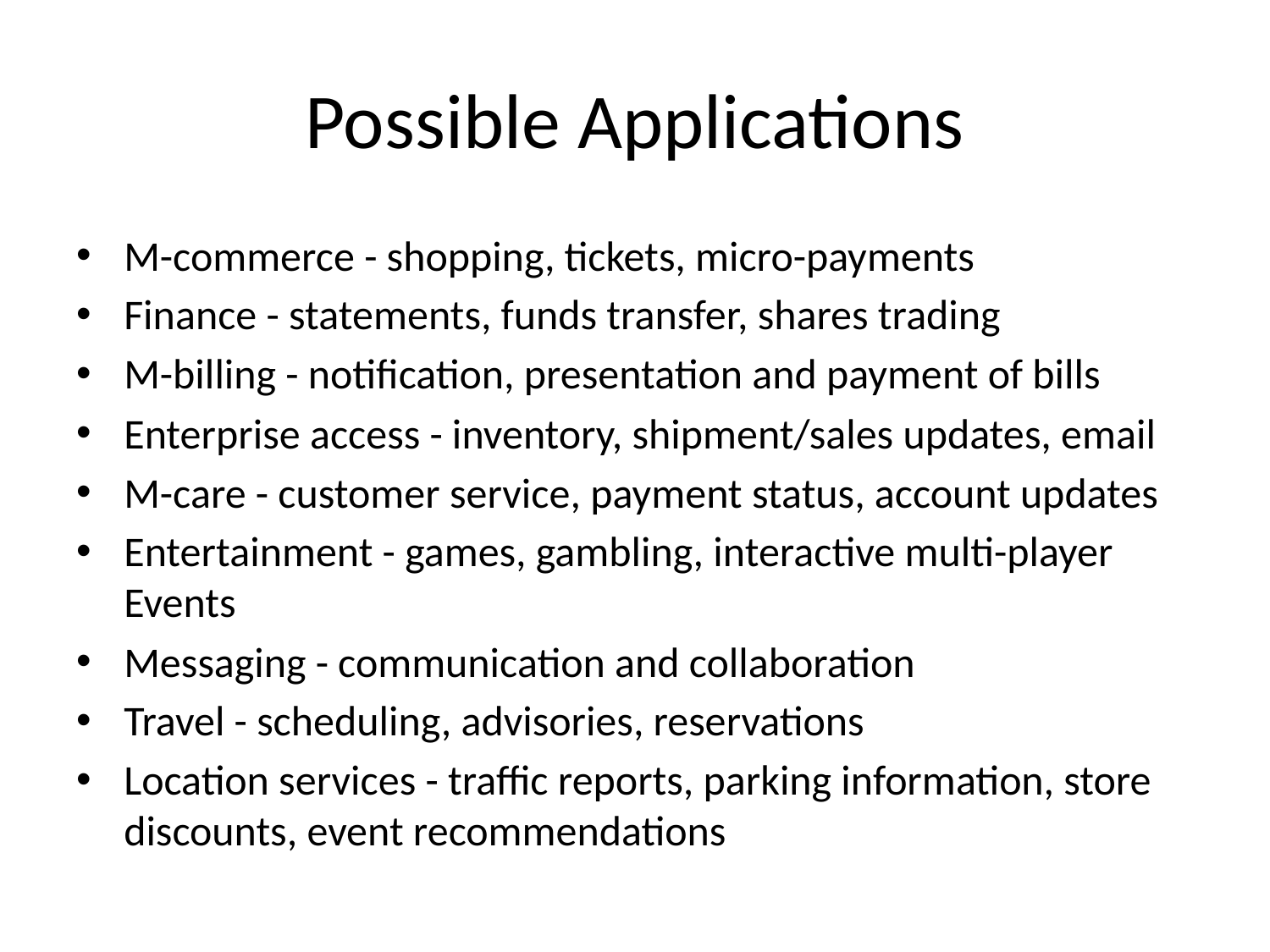

# Possible Applications
M-commerce - shopping, tickets, micro-payments
Finance - statements, funds transfer, shares trading
M-billing - notification, presentation and payment of bills
Enterprise access - inventory, shipment/sales updates, email
M-care - customer service, payment status, account updates
Entertainment - games, gambling, interactive multi-player Events
Messaging - communication and collaboration
Travel - scheduling, advisories, reservations
Location services - traffic reports, parking information, store discounts, event recommendations